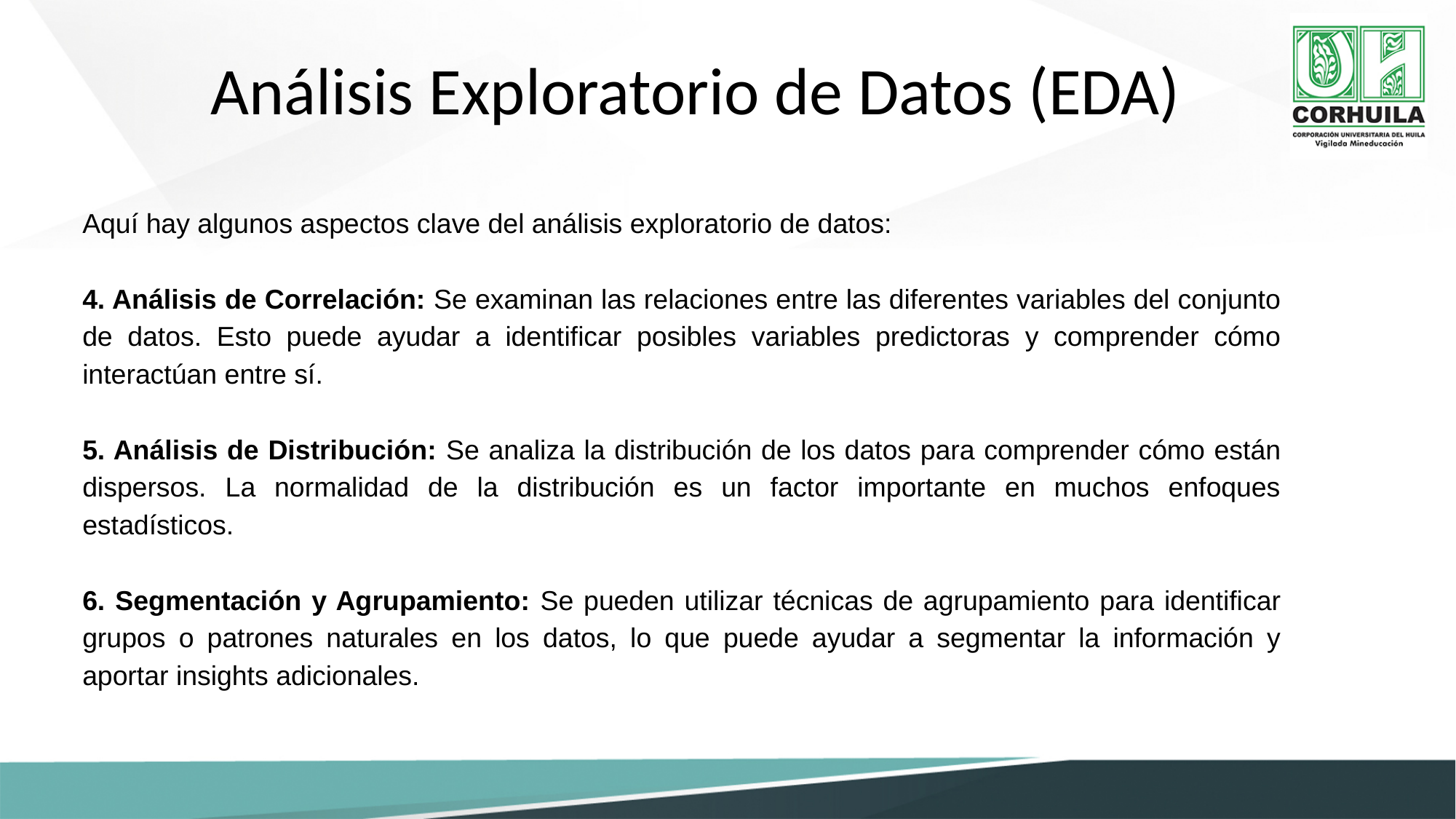

Análisis Exploratorio de Datos (EDA)
Aquí hay algunos aspectos clave del análisis exploratorio de datos:

4. Análisis de Correlación: Se examinan las relaciones entre las diferentes variables del conjunto de datos. Esto puede ayudar a identificar posibles variables predictoras y comprender cómo interactúan entre sí.

5. Análisis de Distribución: Se analiza la distribución de los datos para comprender cómo están dispersos. La normalidad de la distribución es un factor importante en muchos enfoques estadísticos.

6. Segmentación y Agrupamiento: Se pueden utilizar técnicas de agrupamiento para identificar grupos o patrones naturales en los datos, lo que puede ayudar a segmentar la información y aportar insights adicionales.